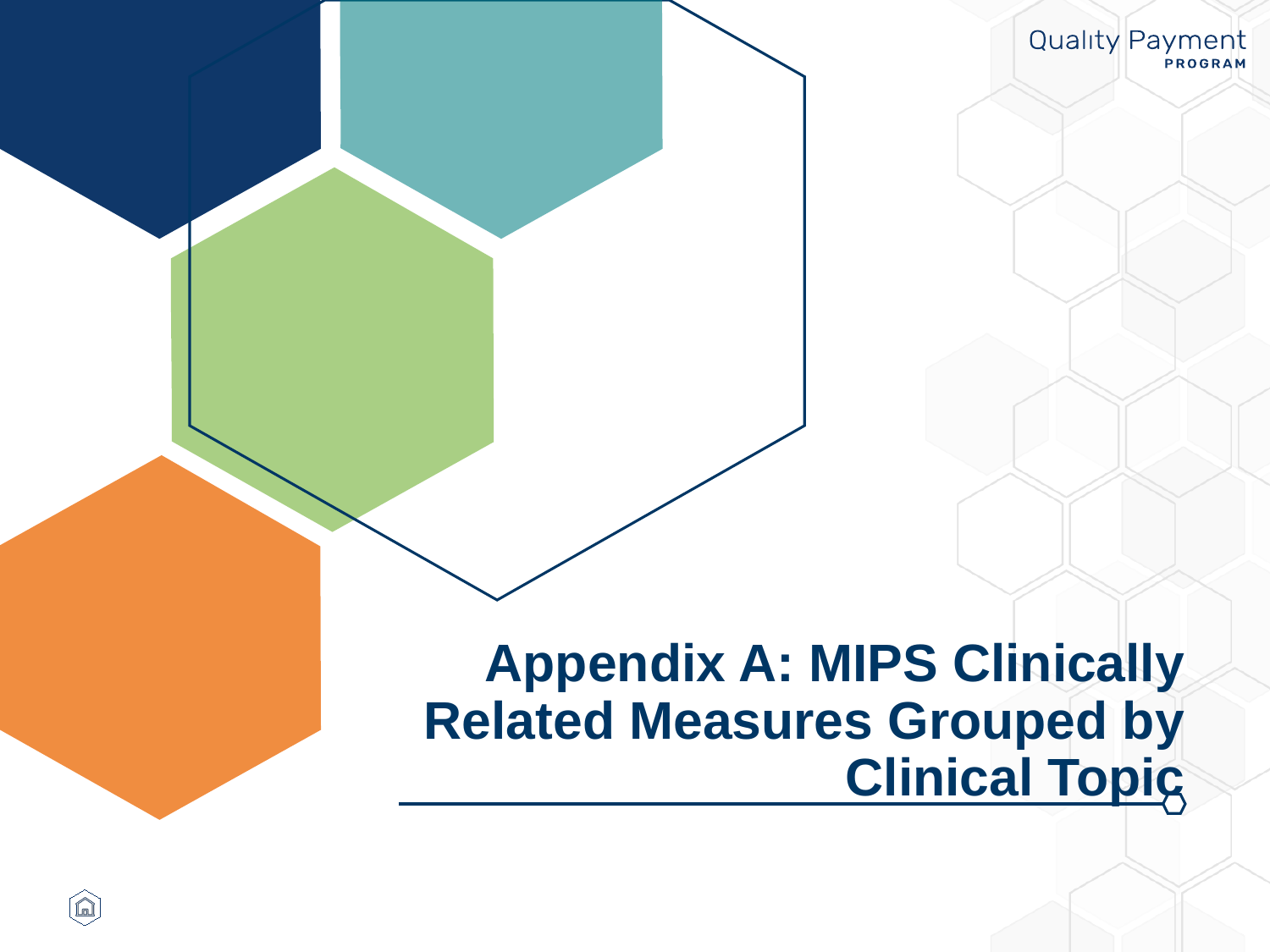

# Appendix A: MIPS Clinically Related Measures Grouped by Clinical Topic